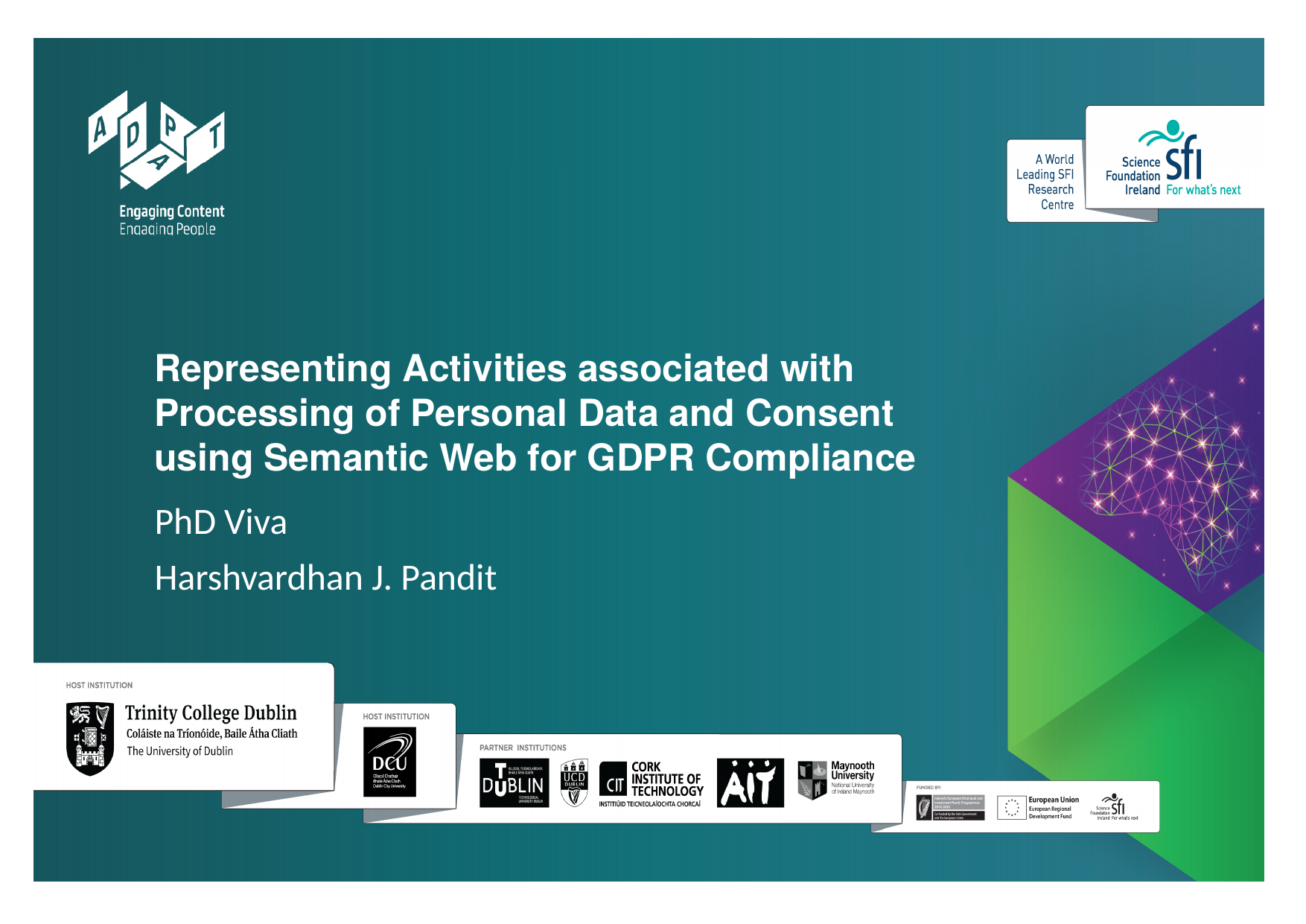

Representing Activities associated with Processing of Personal Data and Consent using Semantic Web for GDPR Compliance
PhD Viva
Harshvardhan J. Pandit